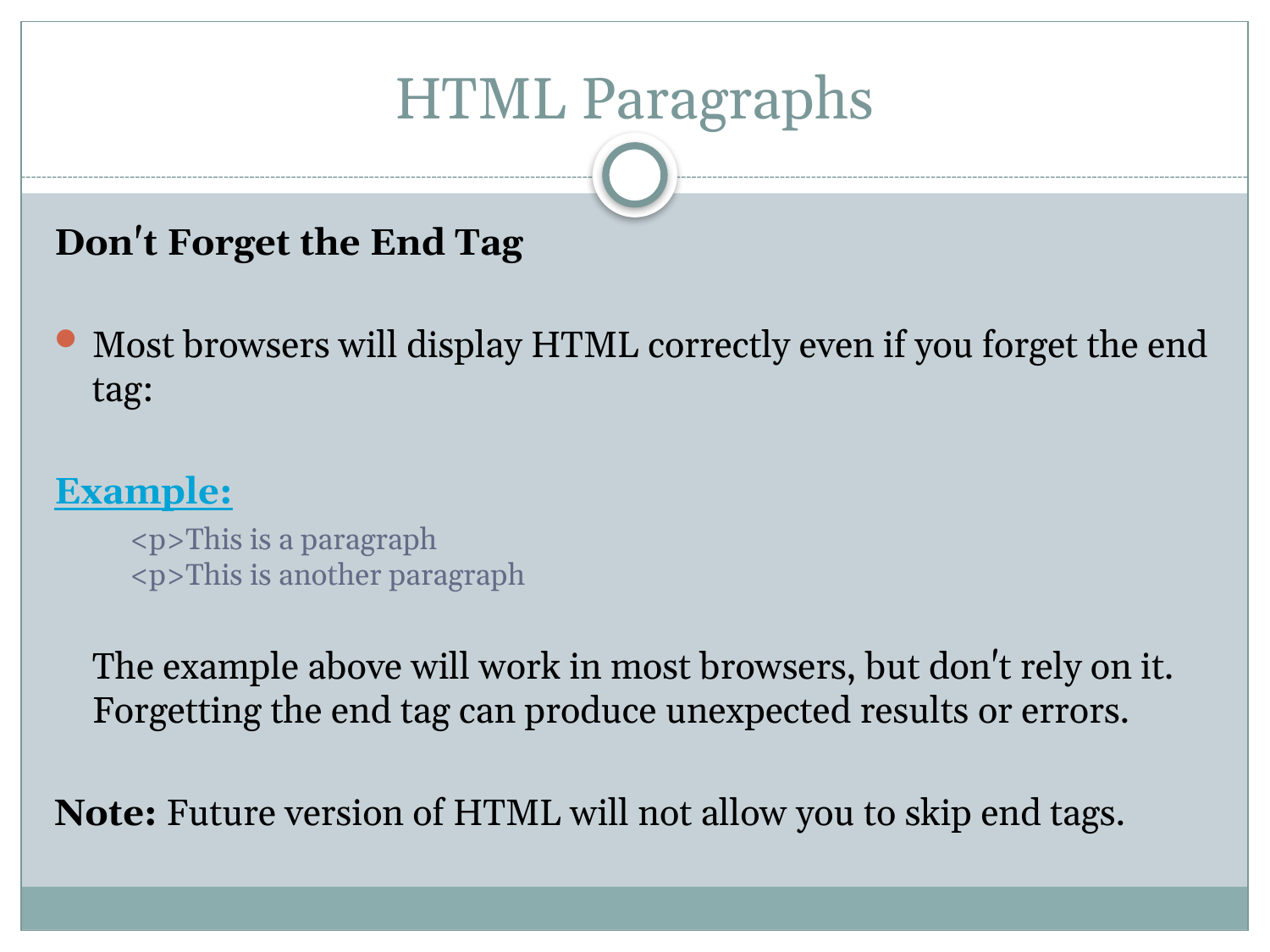

# HTML Paragraphs
Don't Forget the End Tag

Most browsers will display HTML correctly even if you forget the end tag:

Example:
	<p>This is a paragraph
<p>This is another paragraph
The example above will work in most browsers, but don't rely on it. Forgetting the end tag can produce unexpected results or errors.

Note: Future version of HTML will not allow you to skip end tags.